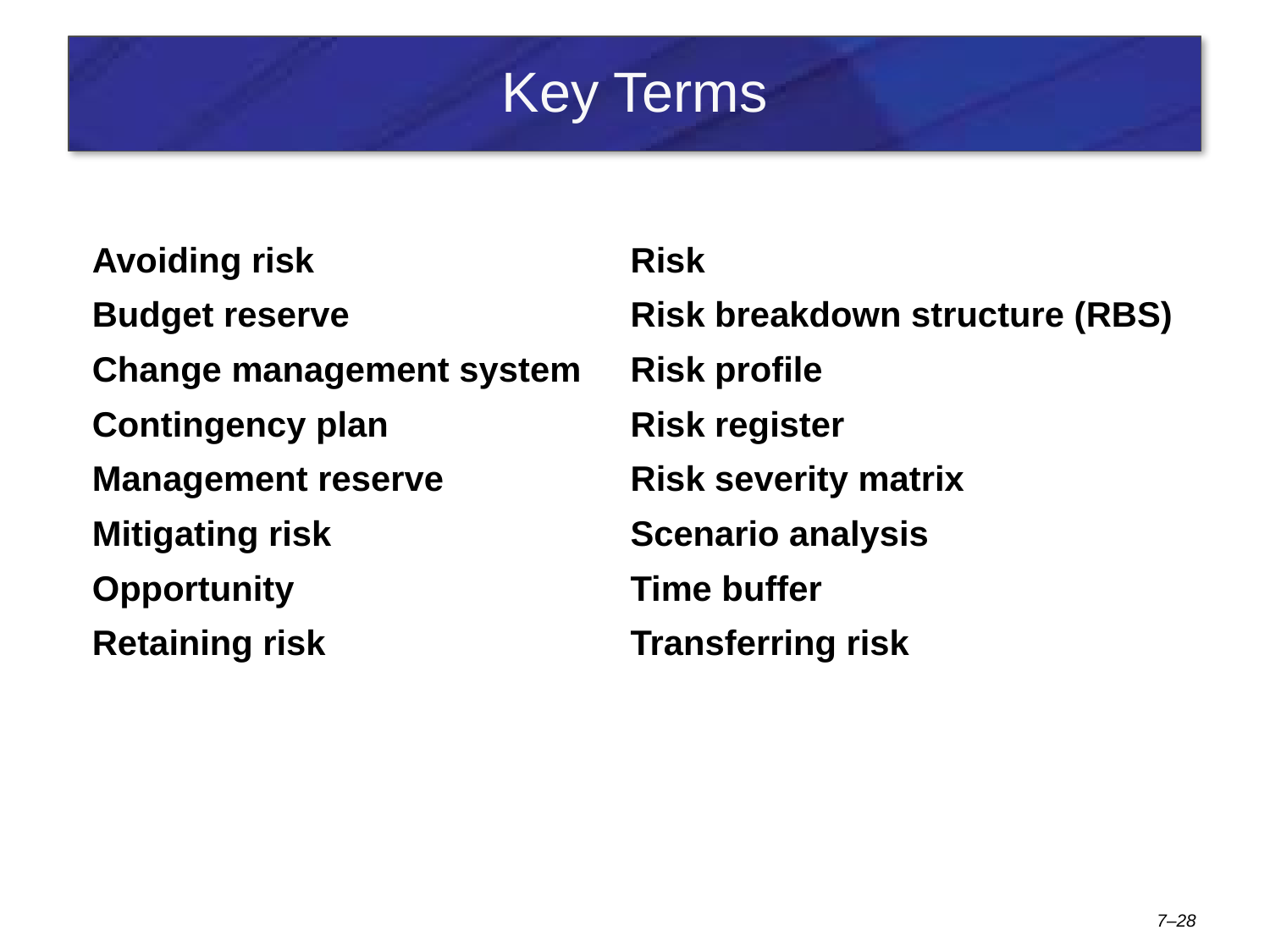

# Key Terms
Avoiding risk
Budget reserve
Change management system
Contingency plan
Management reserve
Mitigating risk
Opportunity
Retaining risk
Risk
Risk breakdown structure (RBS)
Risk profile
Risk register
Risk severity matrix
Scenario analysis
Time buffer
Transferring risk
7–28